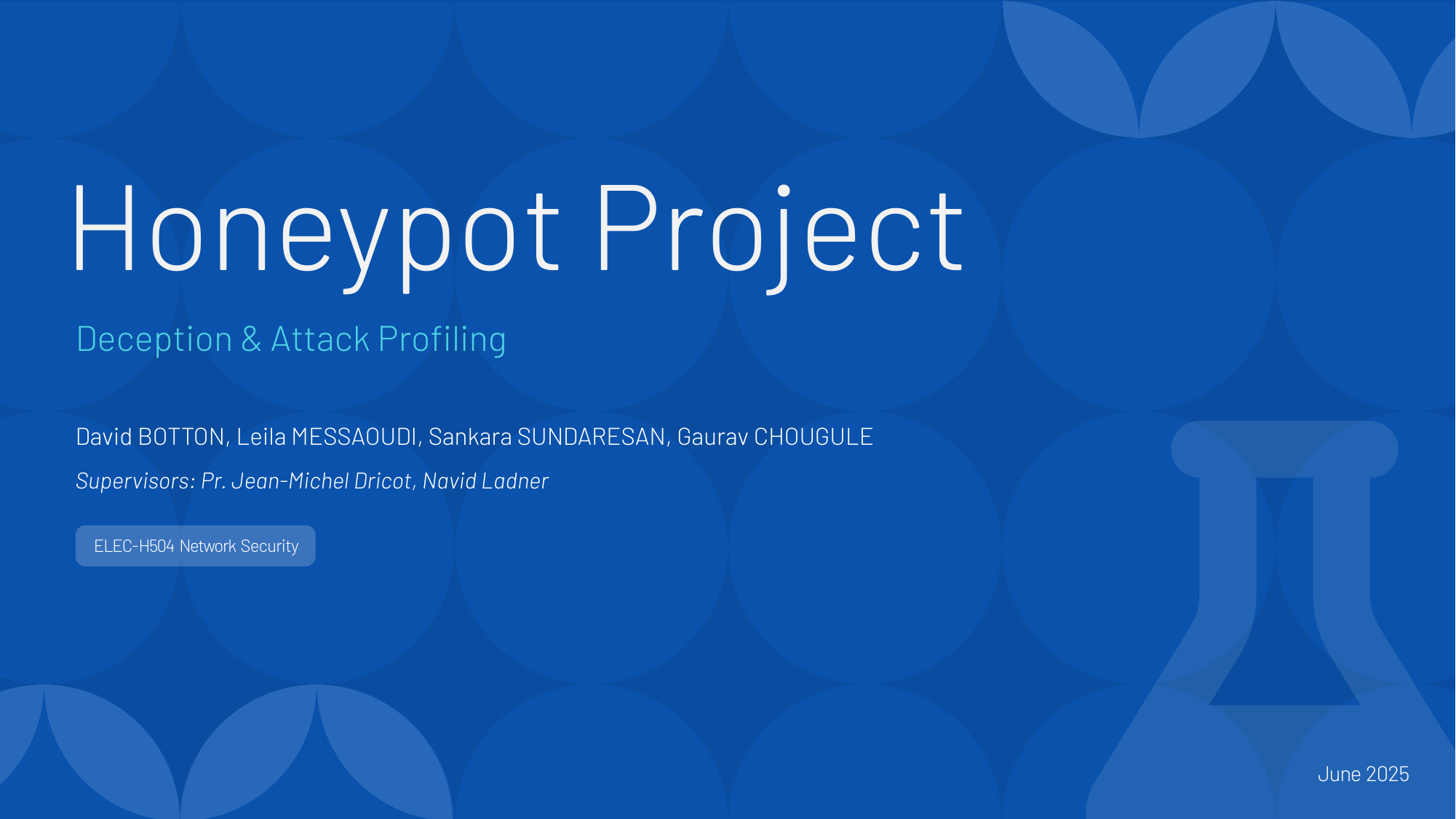

Honeypot Project

Deception & Attack Profiling​

David BOTTON, Leila MESSAOUDI, Sankara SUNDARESAN, Gaurav CHOUGULE

Supervisors: Pr. Jean-Michel Dricot, Navid Ladner

ELEC-H504 Network Security
June 2025